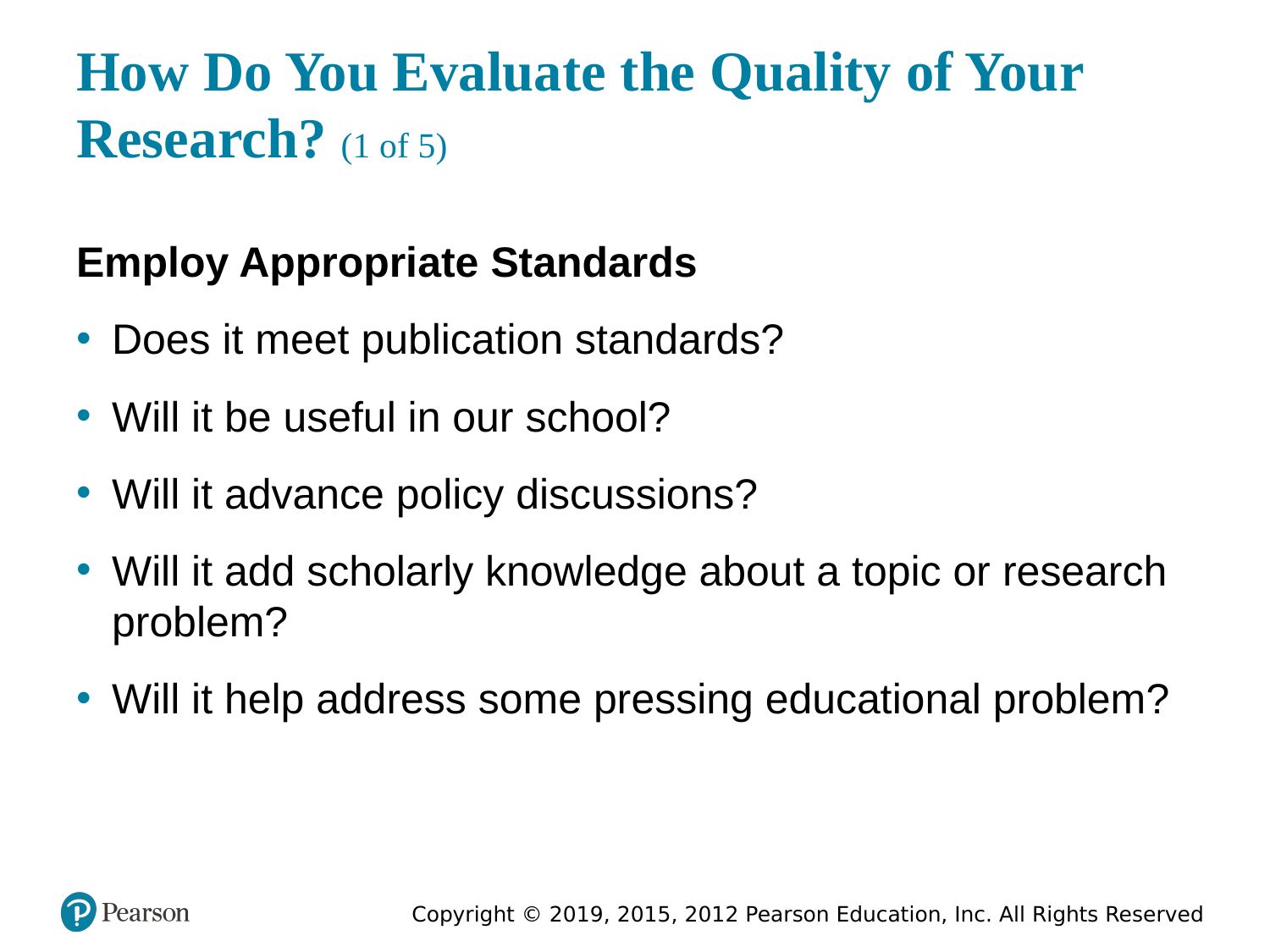

# How Do You Evaluate the Quality of Your Research? (1 of 5)
Employ Appropriate Standards
Does it meet publication standards?
Will it be useful in our school?
Will it advance policy discussions?
Will it add scholarly knowledge about a topic or research problem?
Will it help address some pressing educational problem?